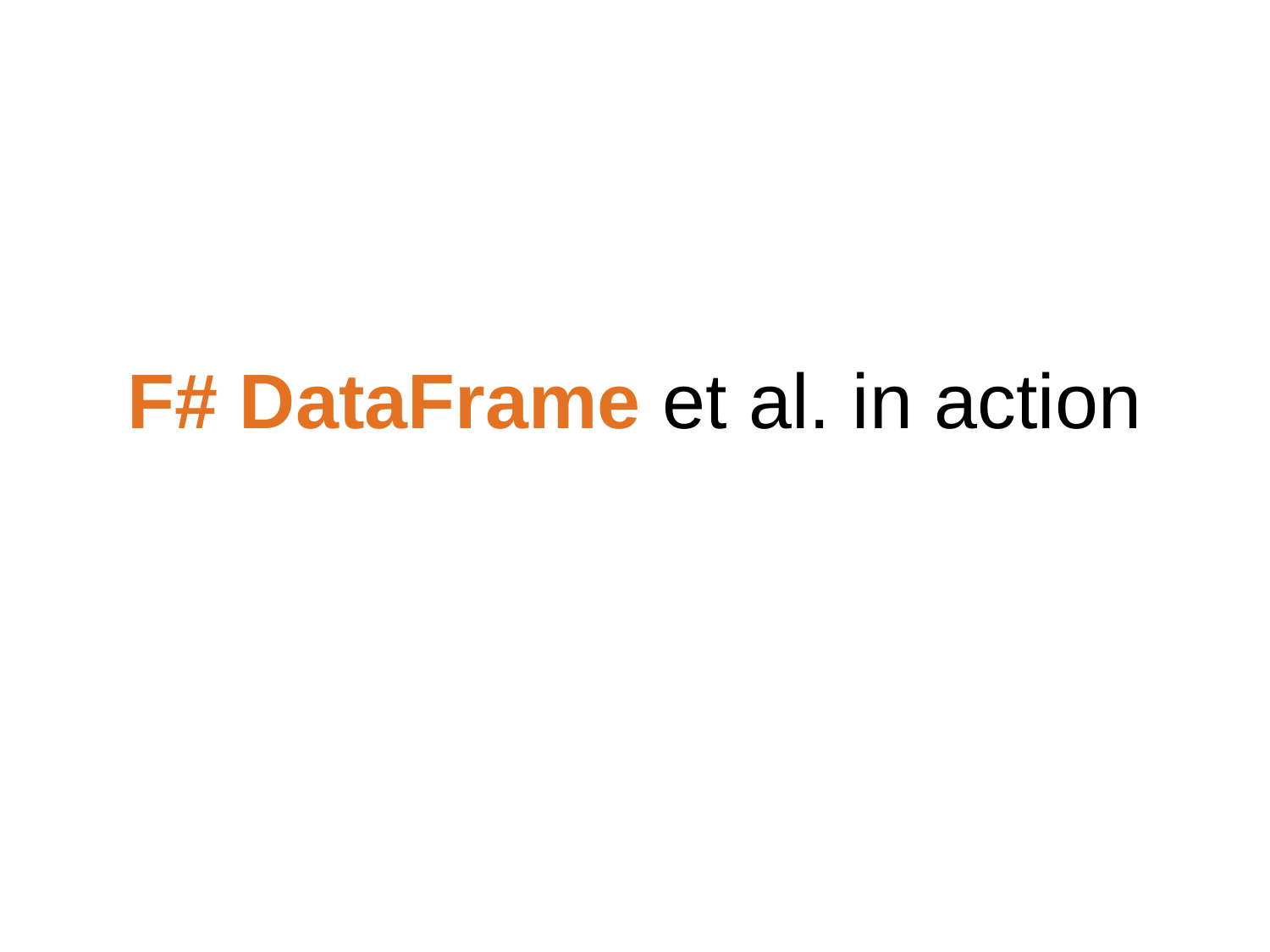

# F# DataFrame et al. in action